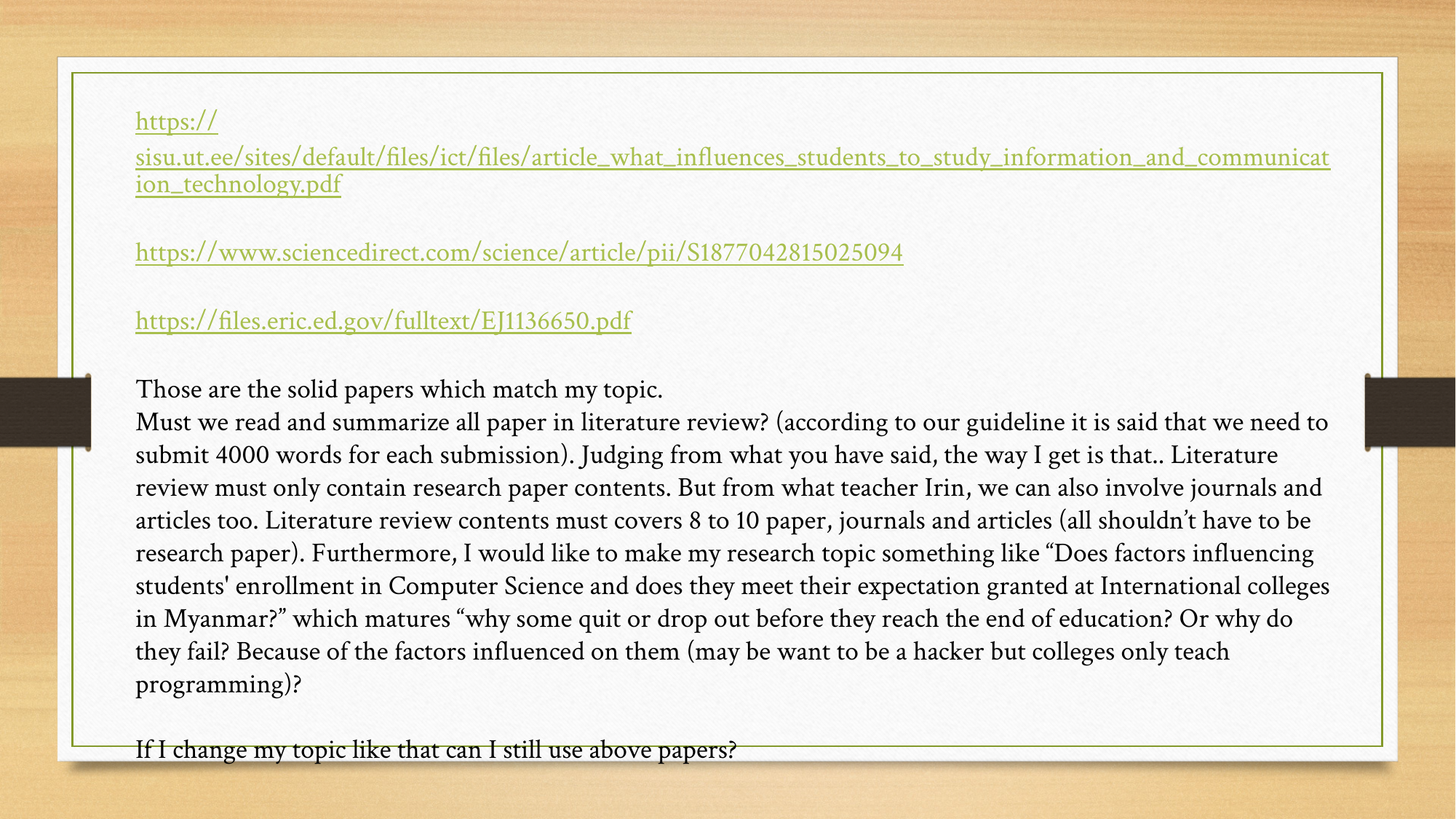

https://sisu.ut.ee/sites/default/files/ict/files/article_what_influences_students_to_study_information_and_communication_technology.pdf

https://www.sciencedirect.com/science/article/pii/S1877042815025094

https://files.eric.ed.gov/fulltext/EJ1136650.pdf

Those are the solid papers which match my topic.
Must we read and summarize all paper in literature review? (according to our guideline it is said that we need to submit 4000 words for each submission). Judging from what you have said, the way I get is that.. Literature review must only contain research paper contents. But from what teacher Irin, we can also involve journals and articles too. Literature review contents must covers 8 to 10 paper, journals and articles (all shouldn’t have to be research paper). Furthermore, I would like to make my research topic something like “Does factors influencing students' enrollment in Computer Science and does they meet their expectation granted at International colleges in Myanmar?” which matures “why some quit or drop out before they reach the end of education? Or why do they fail? Because of the factors influenced on them (may be want to be a hacker but colleges only teach programming)?

If I change my topic like that can I still use above papers?